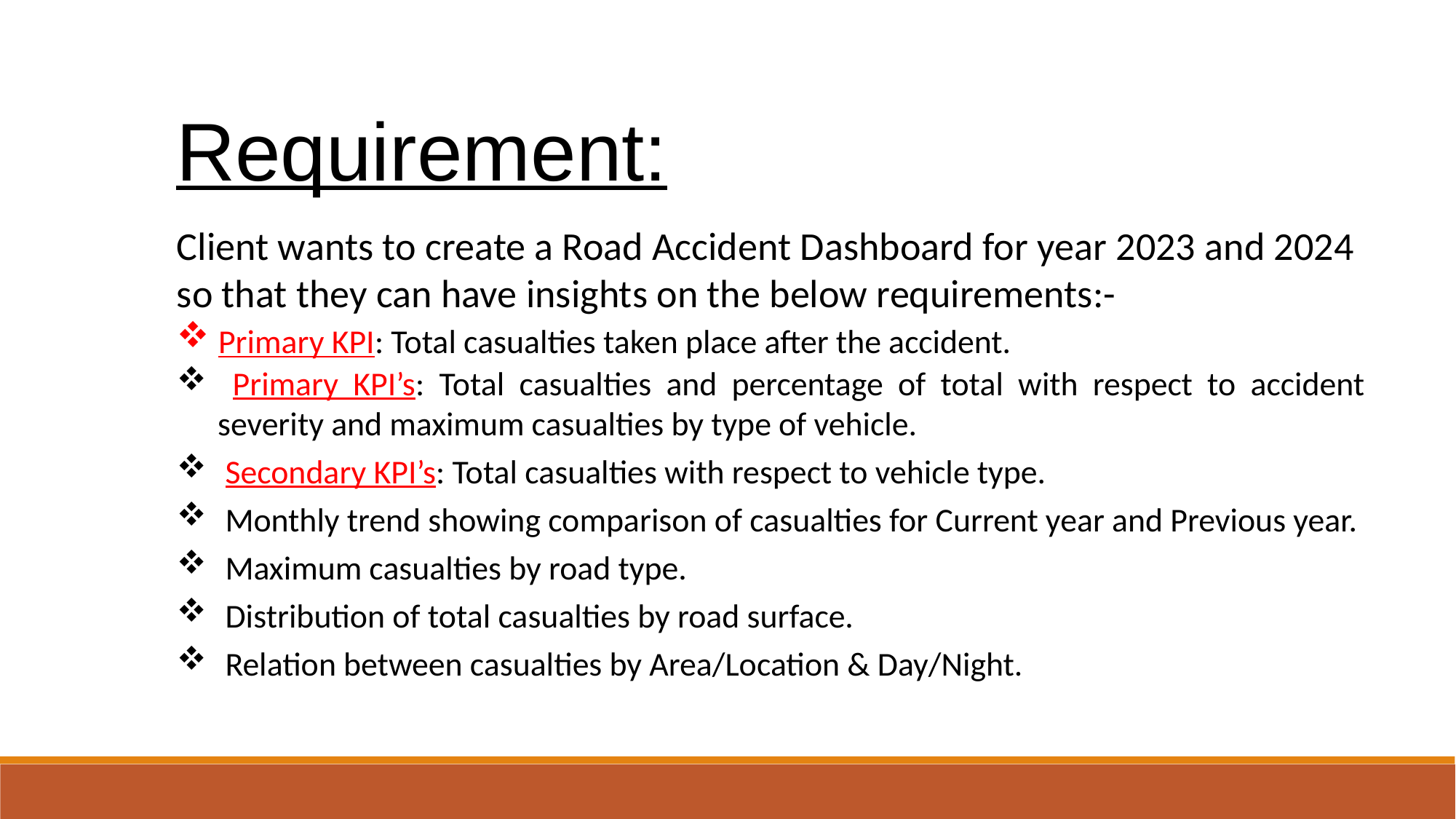

Requirement:
Client wants to create a Road Accident Dashboard for year 2023 and 2024 so that they can have insights on the below requirements:-
 Primary KPI: Total casualties taken place after the accident.
 Primary KPI’s: Total casualties and percentage of total with respect to accident severity and maximum casualties by type of vehicle.
 Secondary KPI’s: Total casualties with respect to vehicle type.
 Monthly trend showing comparison of casualties for Current year and Previous year.
 Maximum casualties by road type.
 Distribution of total casualties by road surface.
 Relation between casualties by Area/Location & Day/Night.